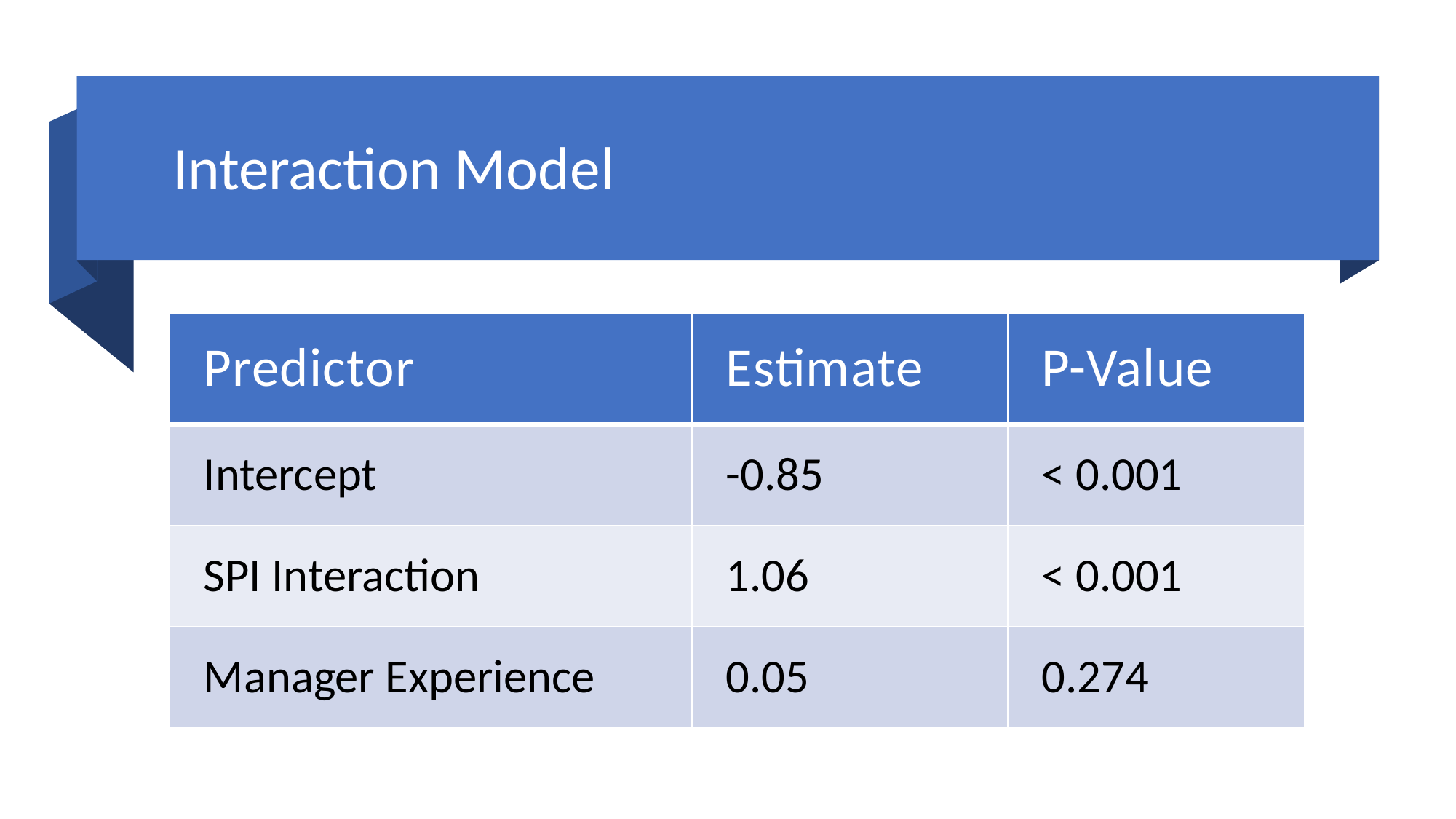

Interaction Model
| Predictor | Estimate | P-Value |
| --- | --- | --- |
| Intercept | -0.85 | < 0.001 |
| SPI Interaction | 1.06 | < 0.001 |
| Manager Experience | 0.05 | 0.274 |